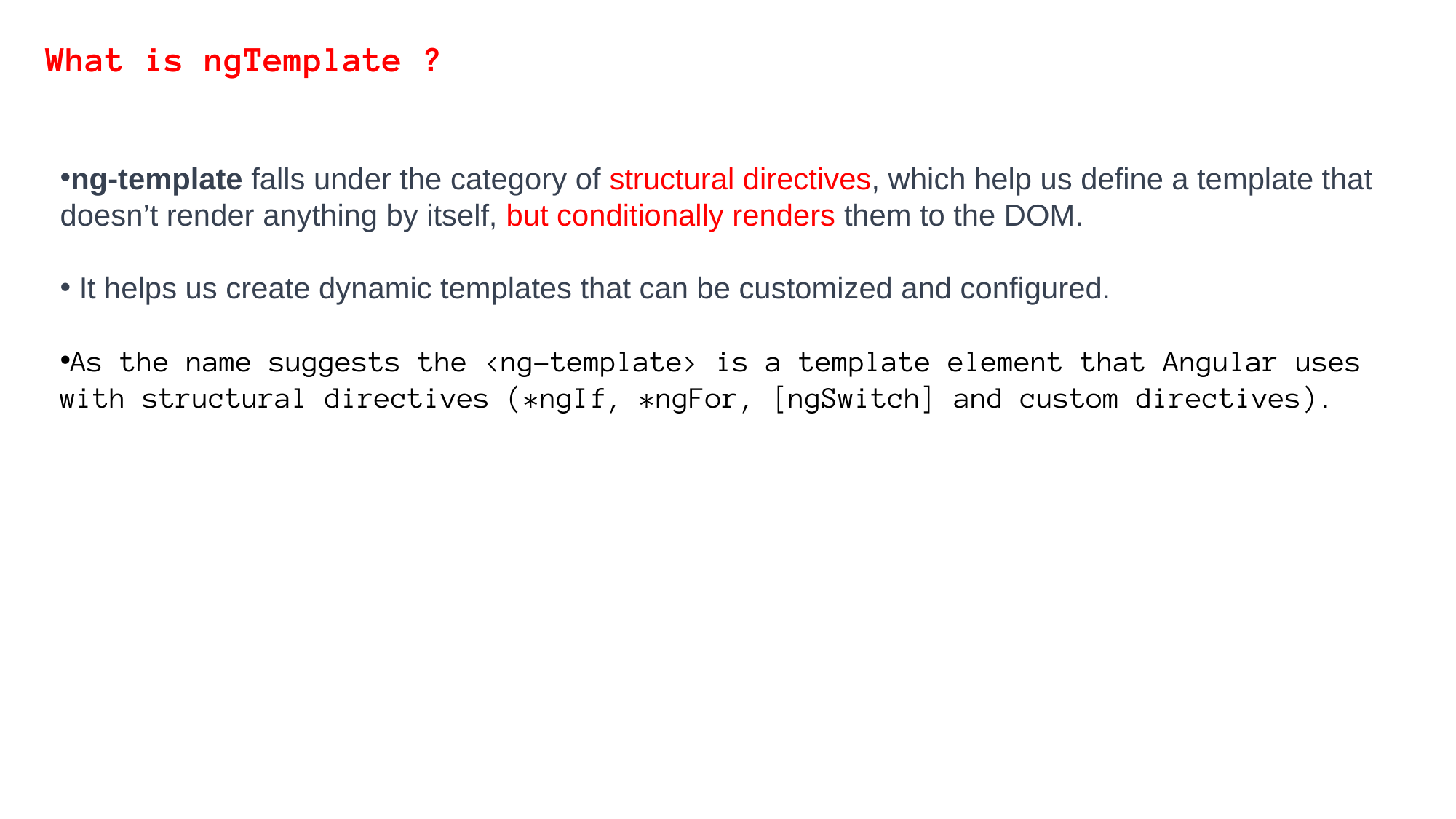

What is ngTemplate ?
ng-template falls under the category of structural directives, which help us define a template that doesn’t render anything by itself, but conditionally renders them to the DOM.

 It helps us create dynamic templates that can be customized and configured.

As the name suggests the <ng-template> is a template element that Angular uses with structural directives (*ngIf, *ngFor, [ngSwitch] and custom directives).